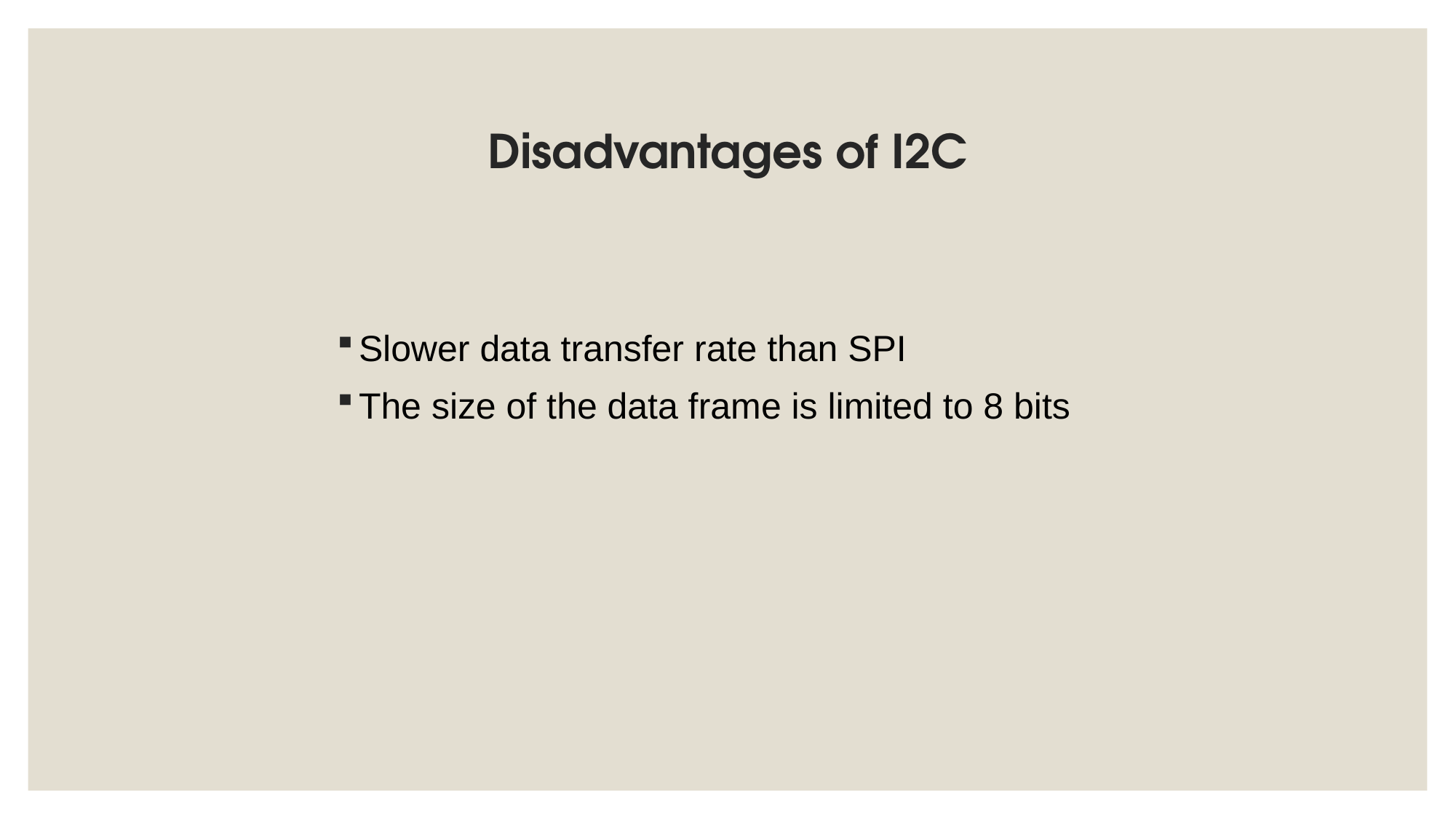

# Disadvantages of I2C
Slower data transfer rate than SPI
The size of the data frame is limited to 8 bits